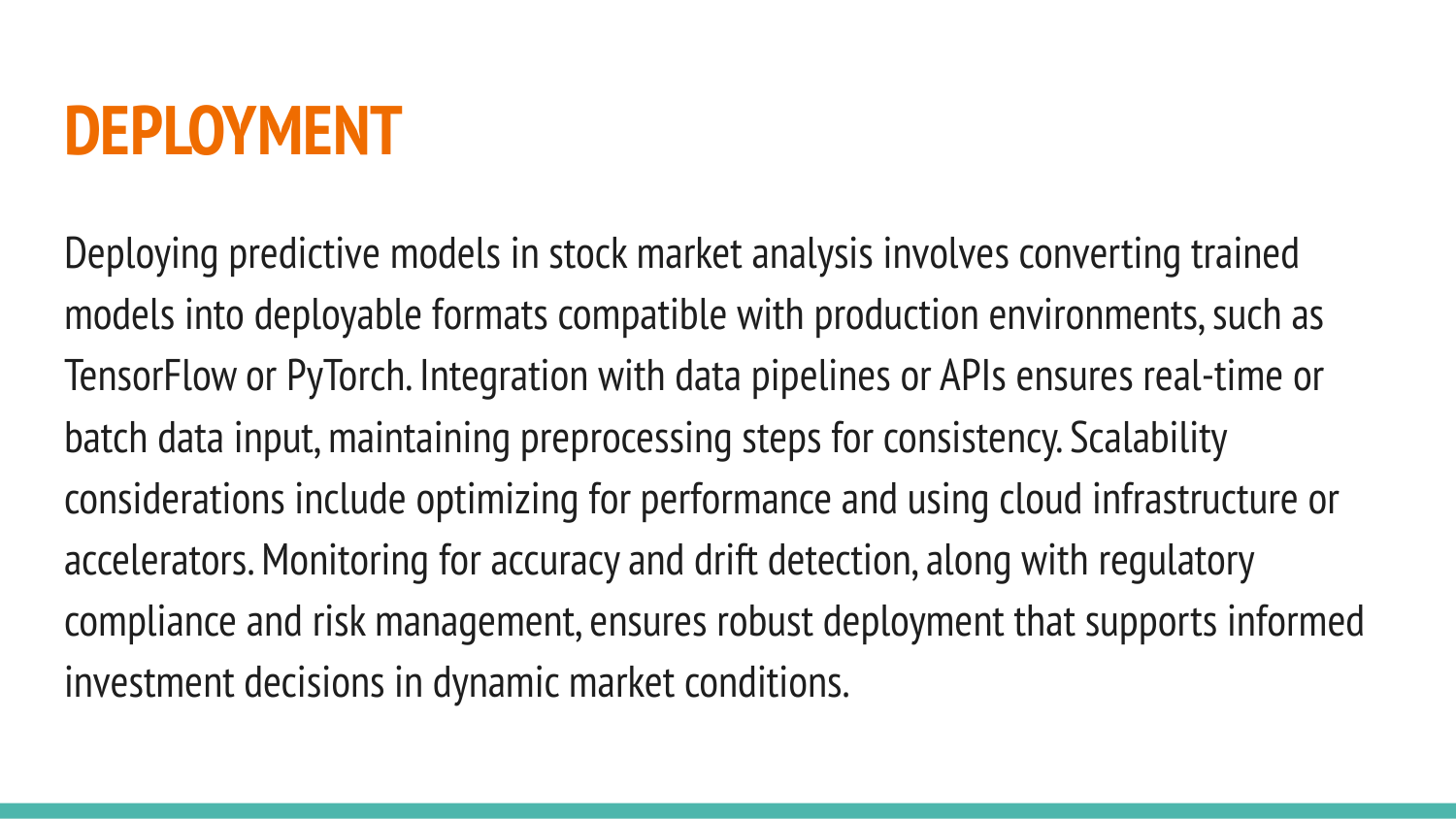

# DEPLOYMENT
Deploying predictive models in stock market analysis involves converting trained models into deployable formats compatible with production environments, such as TensorFlow or PyTorch. Integration with data pipelines or APIs ensures real-time or batch data input, maintaining preprocessing steps for consistency. Scalability considerations include optimizing for performance and using cloud infrastructure or accelerators. Monitoring for accuracy and drift detection, along with regulatory compliance and risk management, ensures robust deployment that supports informed investment decisions in dynamic market conditions.